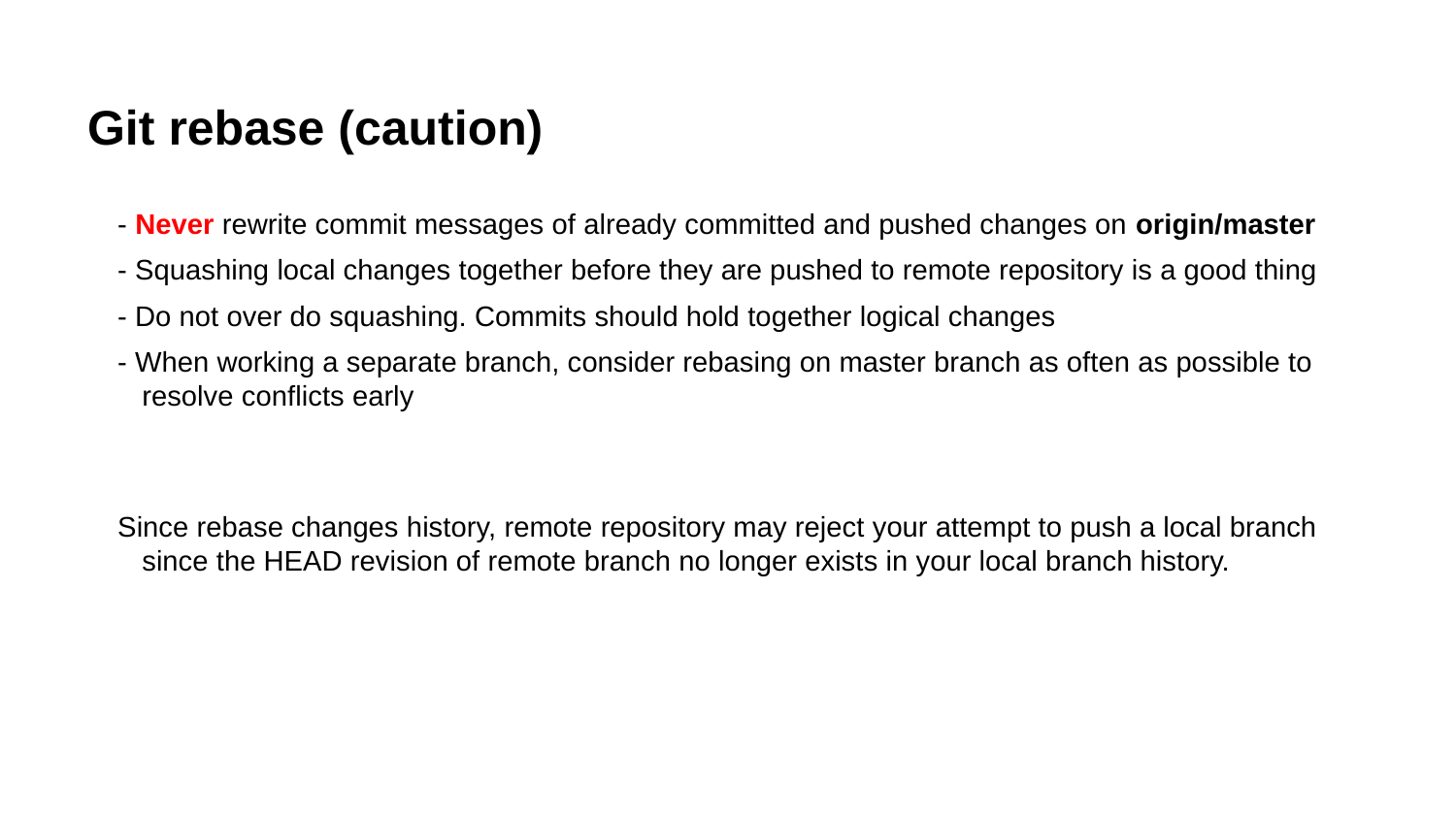

# Git rebase (caution)
- Never rewrite commit messages of already committed and pushed changes on origin/master
- Squashing local changes together before they are pushed to remote repository is a good thing
- Do not over do squashing. Commits should hold together logical changes
- When working a separate branch, consider rebasing on master branch as often as possible to resolve conflicts early

Since rebase changes history, remote repository may reject your attempt to push a local branch since the HEAD revision of remote branch no longer exists in your local branch history.